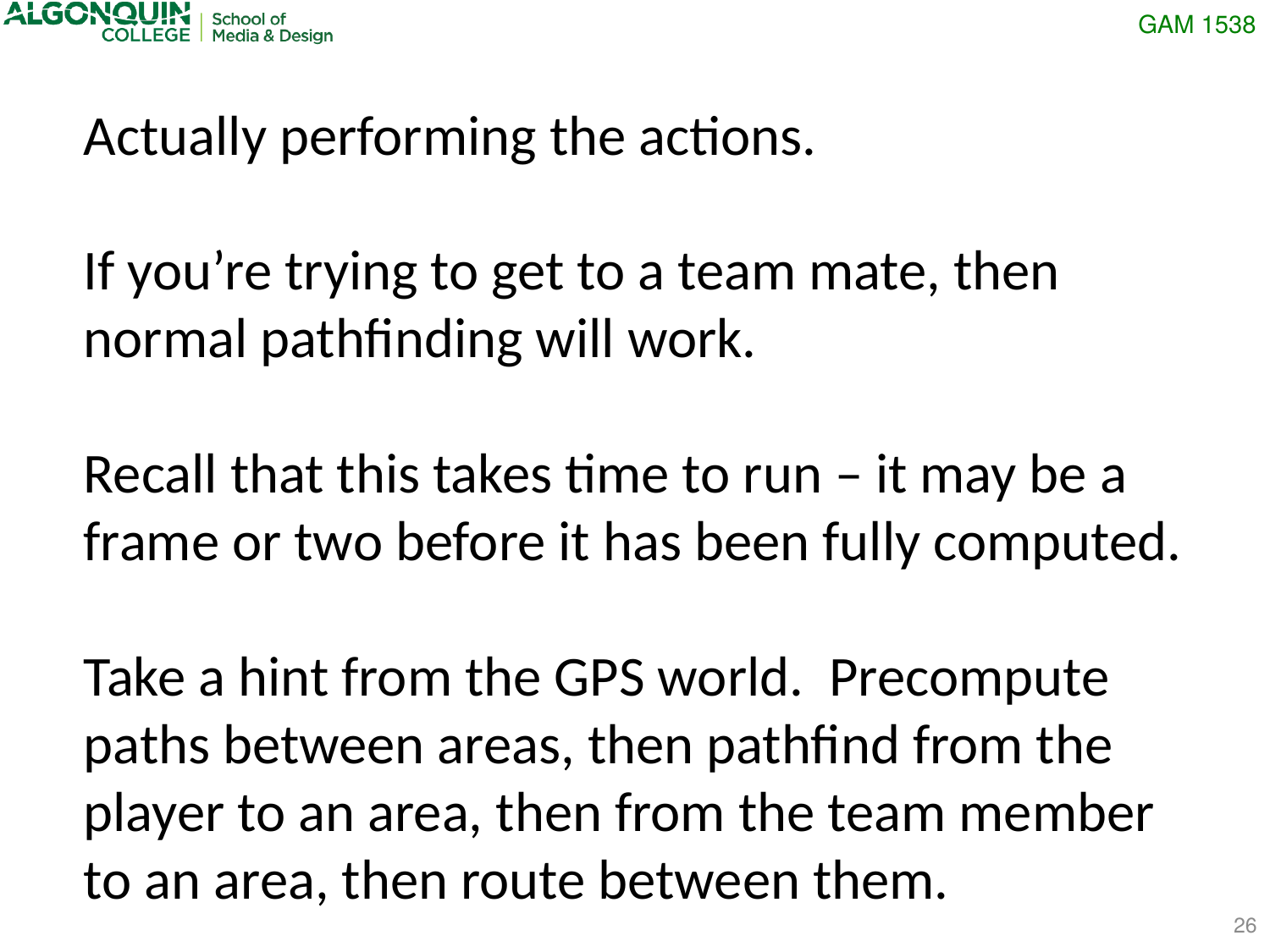

Actually performing the actions.

If you’re trying to get to a team mate, then normal pathfinding will work.

Recall that this takes time to run – it may be a frame or two before it has been fully computed.

Take a hint from the GPS world.  Precompute paths between areas, then pathfind from the player to an area, then from the team member to an area, then route between them.
26